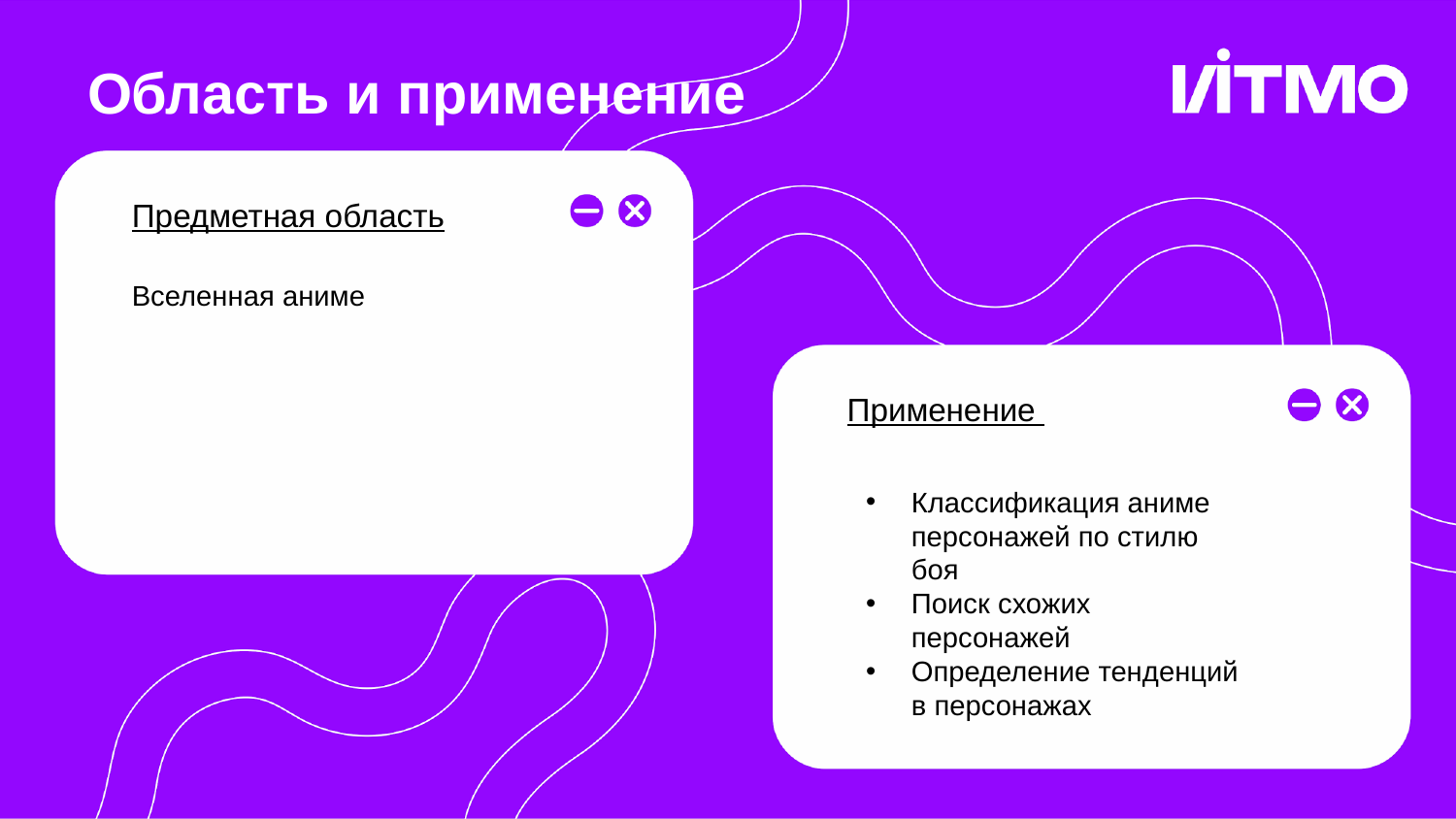

# Область и применение
Предметная область
Вселенная аниме
Применение
Классификация аниме персонажей по стилю боя
Поиск схожих персонажей
Определение тенденций в персонажах